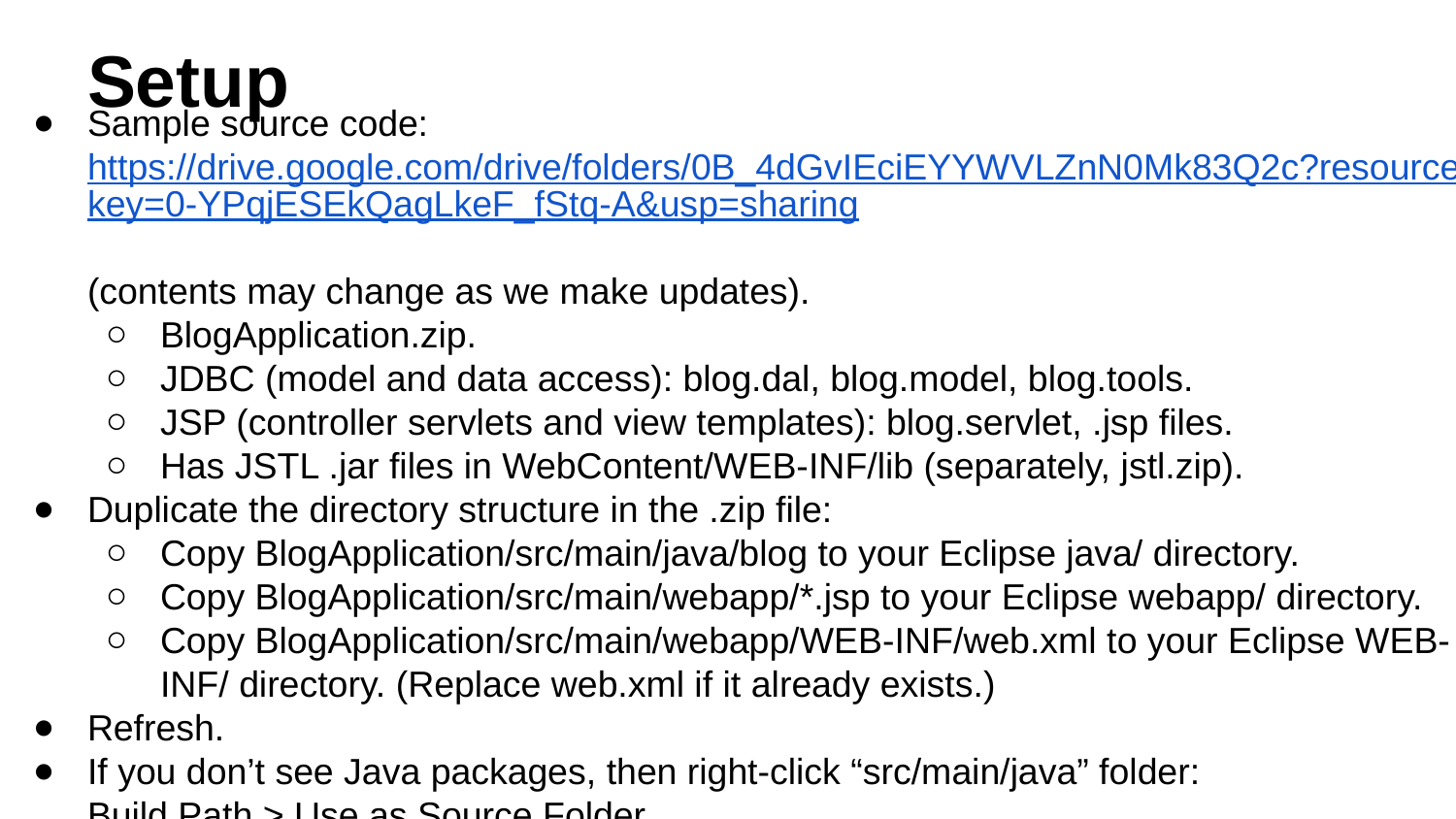

# Setup
Sample source code: https://drive.google.com/drive/folders/0B_4dGvIEciEYYWVLZnN0Mk83Q2c?resourcekey=0-YPqjESEkQagLkeF_fStq-A&usp=sharing
(contents may change as we make updates).
BlogApplication.zip.
JDBC (model and data access): blog.dal, blog.model, blog.tools.
JSP (controller servlets and view templates): blog.servlet, .jsp files.
Has JSTL .jar files in WebContent/WEB-INF/lib (separately, jstl.zip).
Duplicate the directory structure in the .zip file:
Copy BlogApplication/src/main/java/blog to your Eclipse java/ directory.
Copy BlogApplication/src/main/webapp/*.jsp to your Eclipse webapp/ directory.
Copy BlogApplication/src/main/webapp/WEB-INF/web.xml to your Eclipse WEB-INF/ directory. (Replace web.xml if it already exists.)
Refresh.
If you don’t see Java packages, then right-click “src/main/java” folder:
Build Path > Use as Source Folder